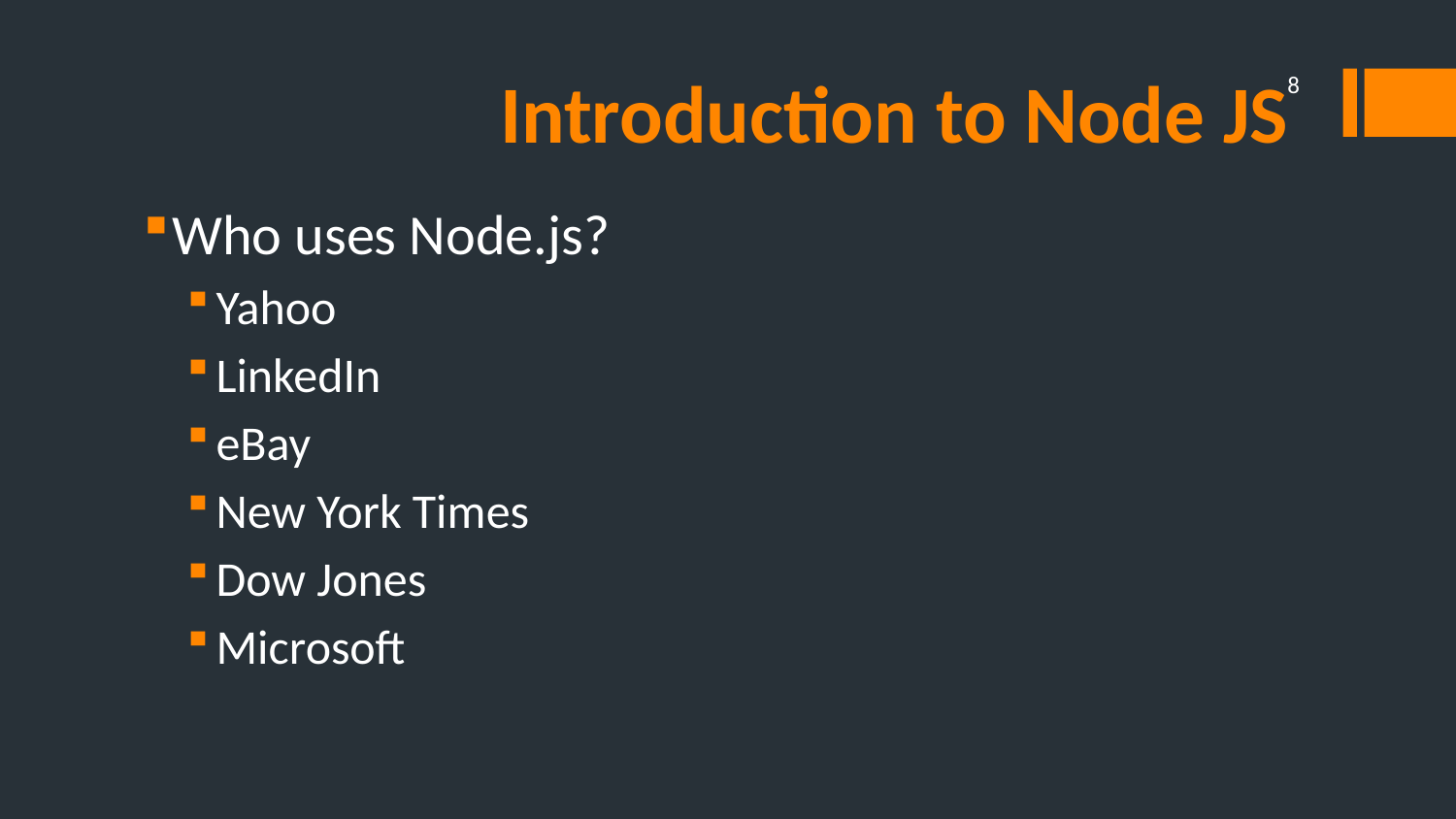

# Introduction to Node JS
8
Who uses Node.js?
Yahoo
LinkedIn
eBay
New York Times
Dow Jones
Microsoft